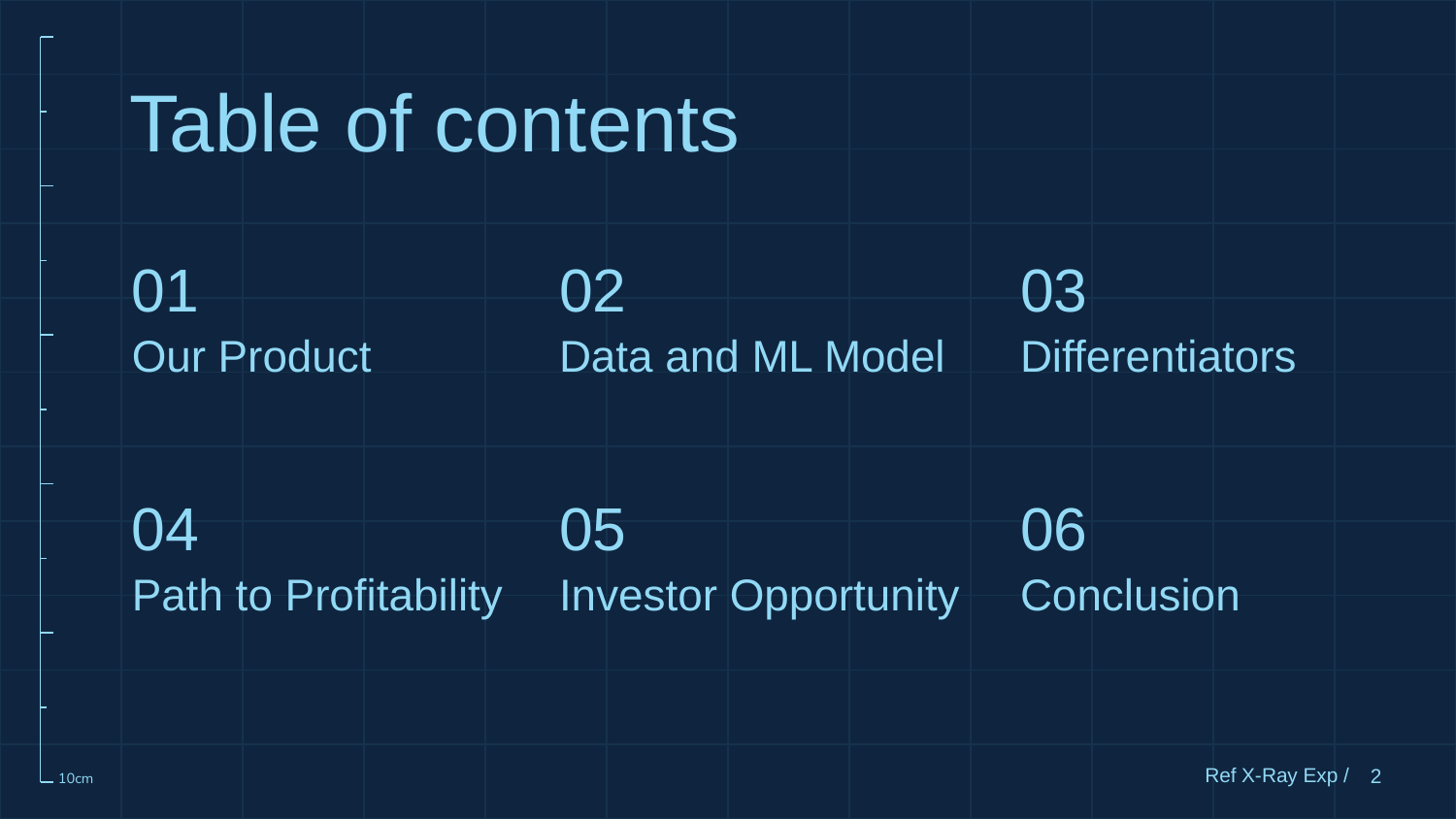

Table of contents
01
02
03
Data and ML Model
# Our Product
Differentiators
04
05
06
Path to Profitability
Investor Opportunity
Conclusion
Ref X-Ray Exp /
2